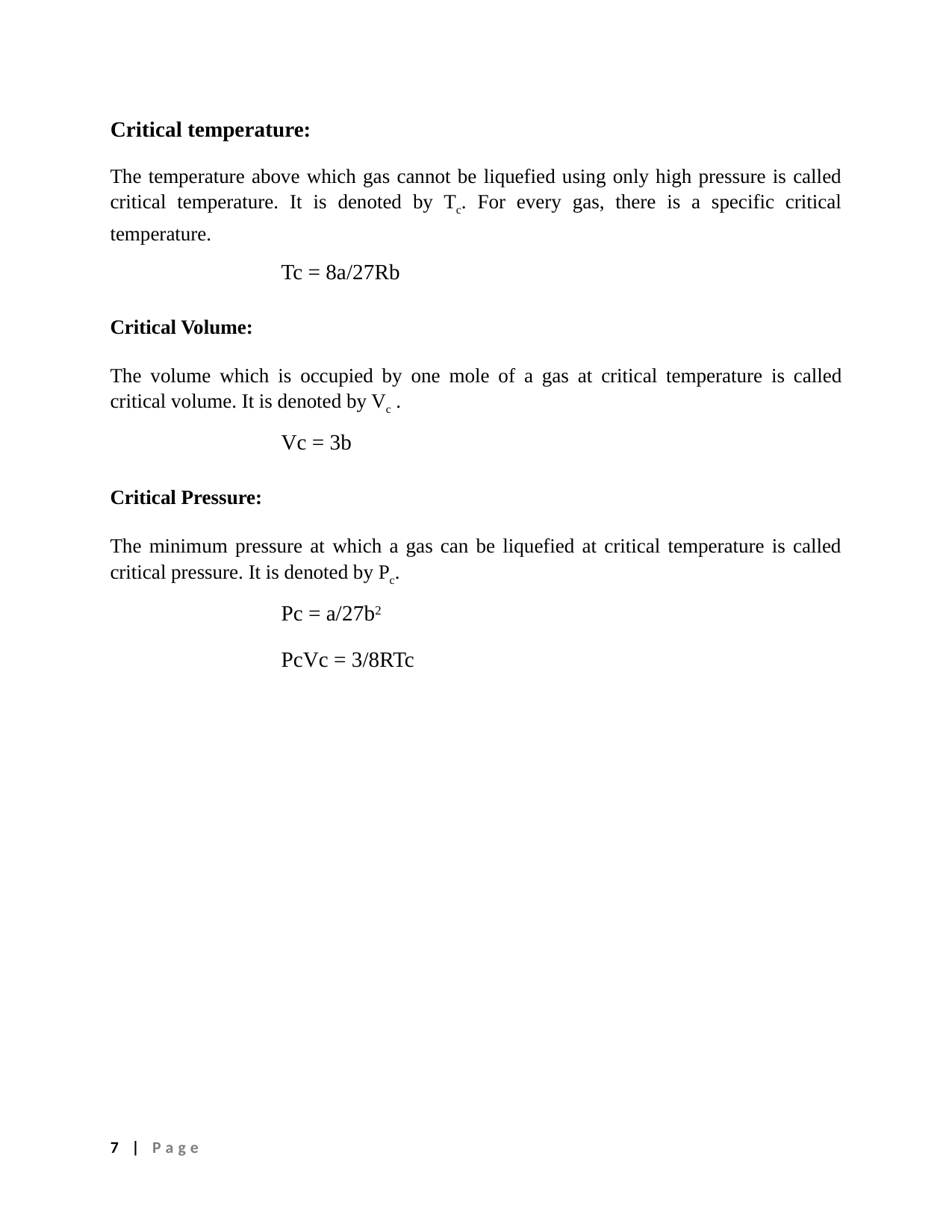

Critical temperature:
The temperature above which gas cannot be liquefied using only high pressure is called critical temperature. It is denoted by Tc. For every gas, there is a specific critical temperature.
Tc = 8a/27Rb
Critical Volume:
The volume which is occupied by one mole of a gas at critical temperature is called critical volume. It is denoted by Vc .
Vc = 3b
Critical Pressure:
The minimum pressure at which a gas can be liquefied at critical temperature is called critical pressure. It is denoted by Pc.
Pc = a/27b2
PcVc = 3/8RTc
7 | Page